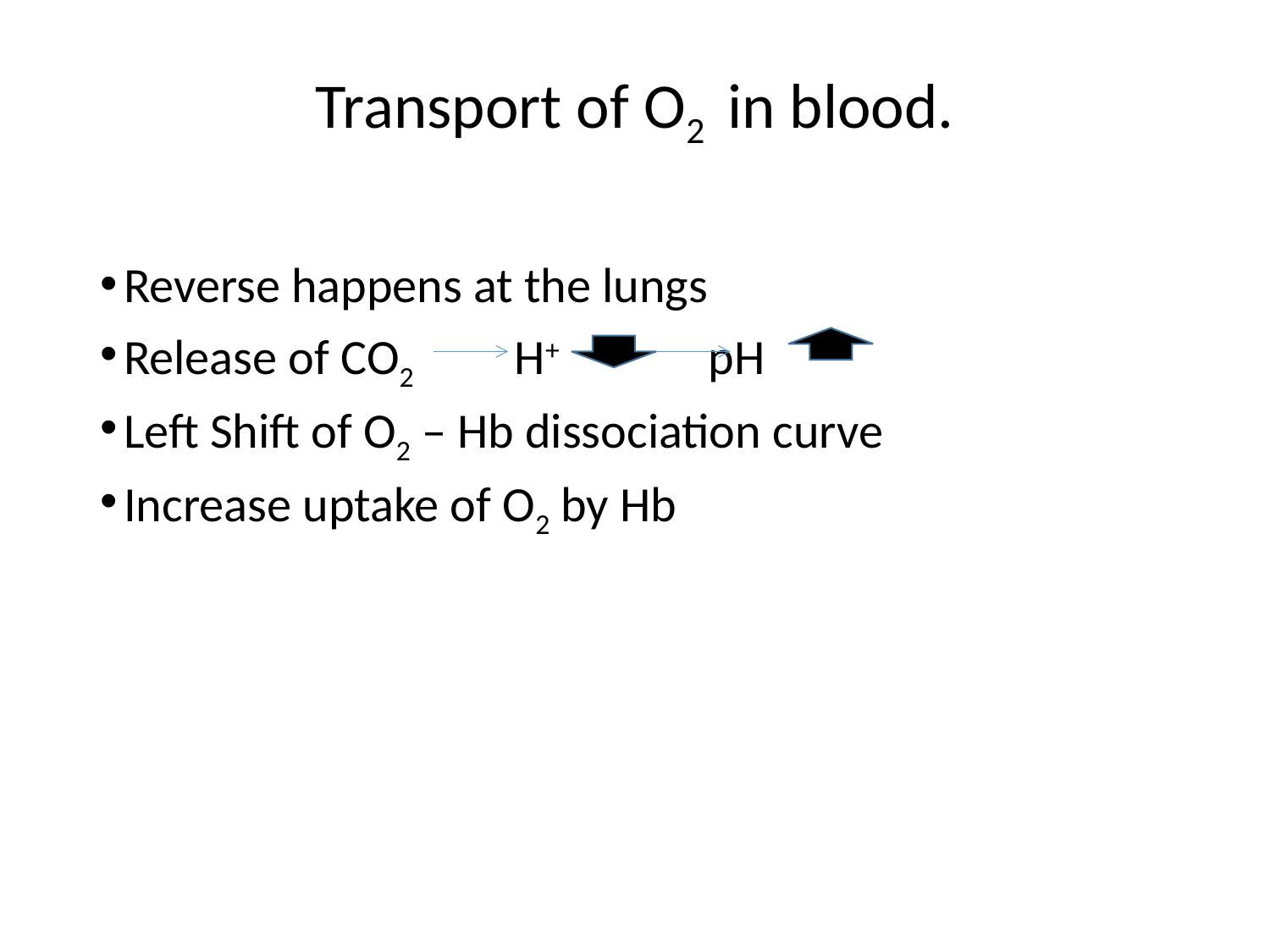

# Transport of O2  in blood.
Reverse happens at the lungs
Release of CO2         H+                      pH
Left Shift of O2 – Hb dissociation curve
Increase uptake of O2 by Hb